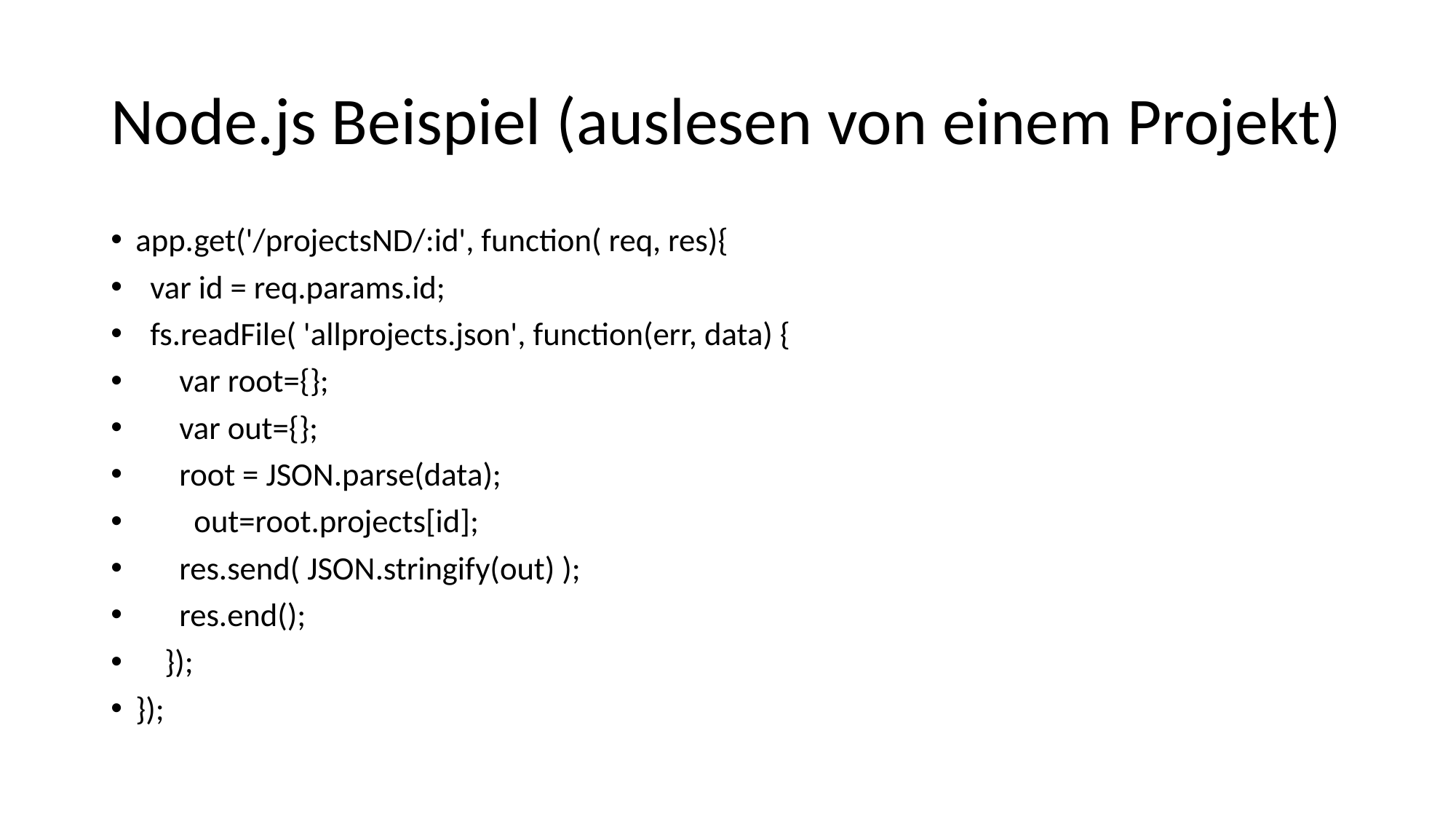

# Node.js Beispiel (auslesen von einem Projekt)
app.get('/projectsND/:id', function( req, res){
  var id = req.params.id;
  fs.readFile( 'allprojects.json', function(err, data) {
      var root={};
      var out={};
      root = JSON.parse(data);
        out=root.projects[id];
      res.send( JSON.stringify(out) );
      res.end();
    });
});